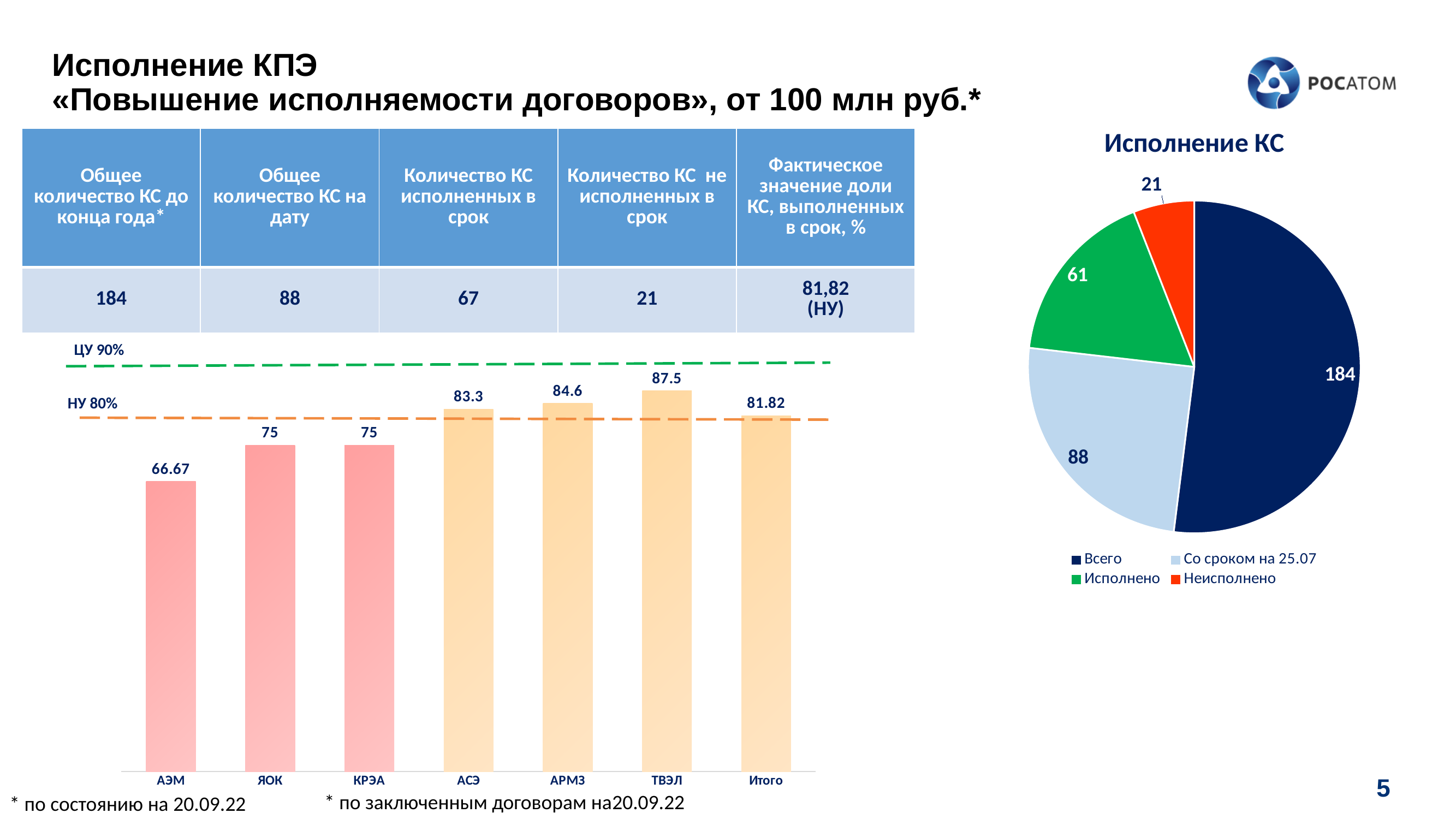

Исполнение КПЭ
«Повышение исполняемости договоров», от 100 млн руб.*

### Chart:

| Category | Исполнение КС |
|---|---|
| Всего | 184.0 |
| Со сроком на 25.07 | 88.0 |
| Исполнено | 61.0 |
| Неисполнено | 21.0 |
| Общее количество КС до конца года\* | Общее количество КС на дату | Количество КС исполненных в срок | Количество КС не исполненных в срок | Фактическое значение доли КС, выполненных в срок, % |
| --- | --- | --- | --- | --- |
| 184 | 88 | 67 | 21 | 81,82 (НУ) |

### Chart

| Category | Ряд 1 |
|---|---|
| АЭМ | 66.67 |
| ЯОК | 75.0 |
| КРЭА | 75.0 |
| АСЭ | 83.3 |
| АРМЗ | 84.6 |
| ТВЭЛ | 87.5 |
| Итого | 81.82 |
ЦУ 90%
НУ 80%
* по заключенным договорам на20.09.22
* по состоянию на 20.09.22